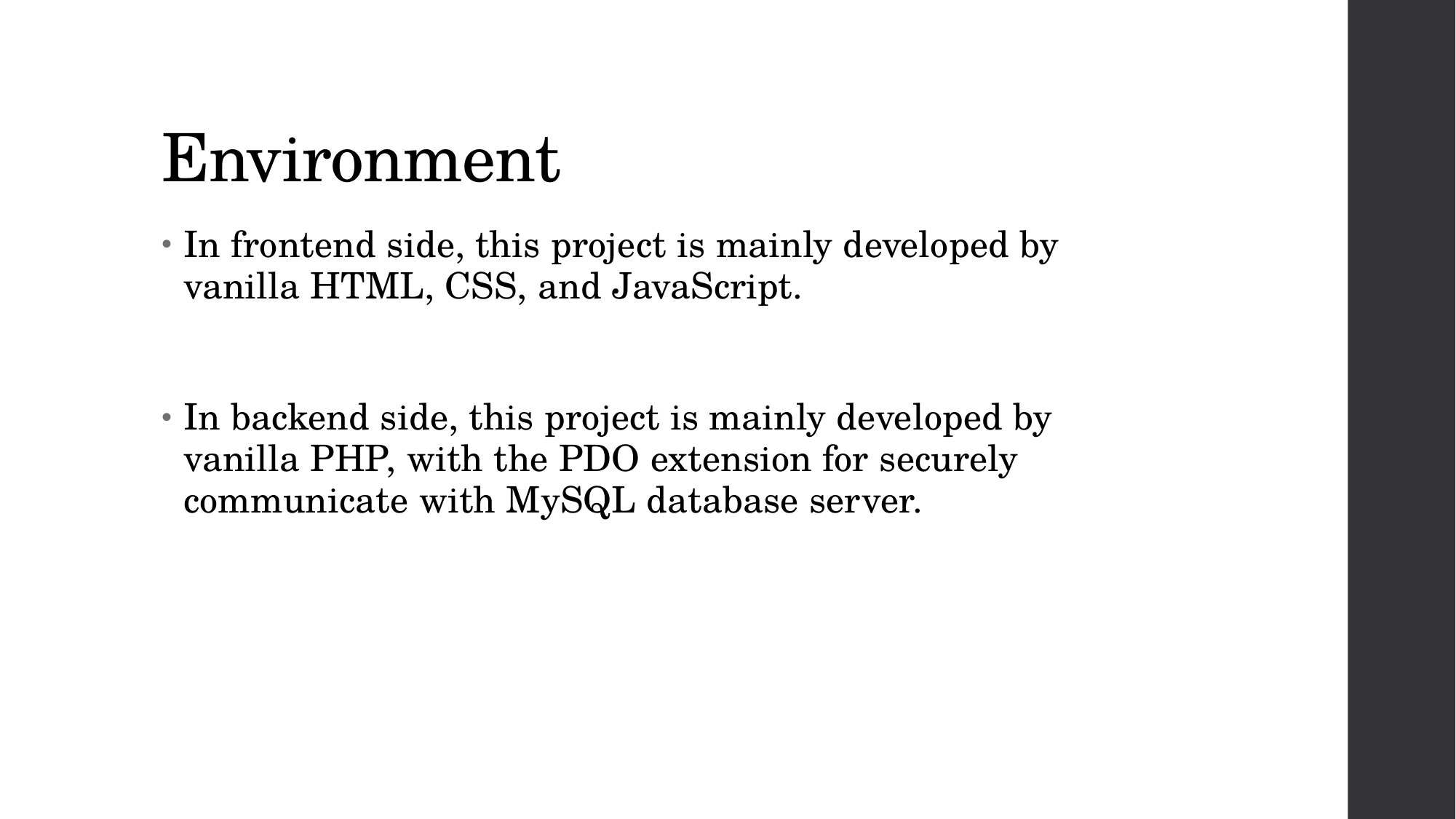

# Environment
In frontend side, this project is mainly developed by vanilla HTML, CSS, and JavaScript.

In backend side, this project is mainly developed by vanilla PHP, with the PDO extension for securely communicate with MySQL database server.